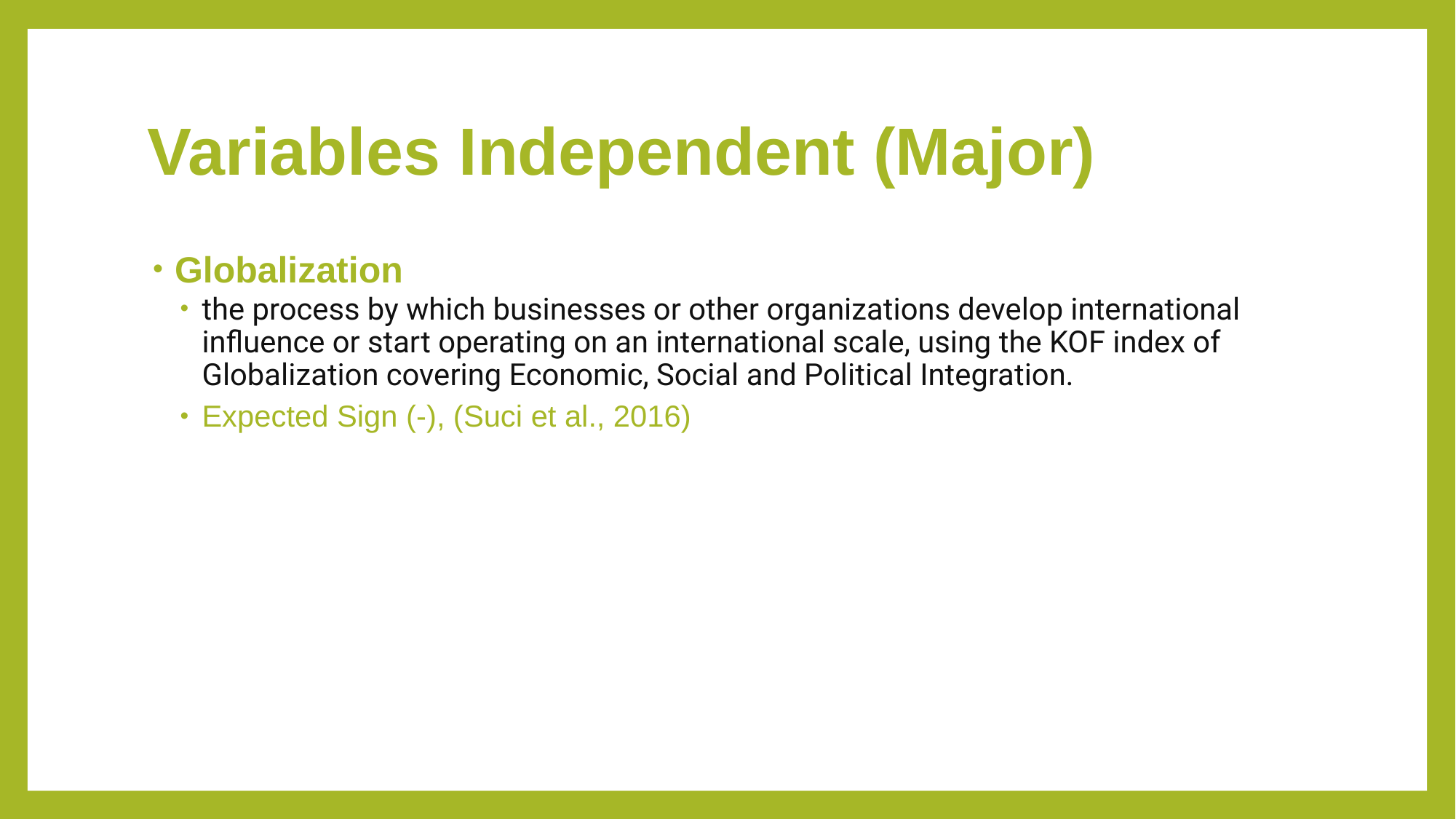

# Variables Independent (Major)
Globalization
the process by which businesses or other organizations develop international influence or start operating on an international scale, using the KOF index of Globalization covering Economic, Social and Political Integration.
Expected Sign (-), (Suci et al., 2016)